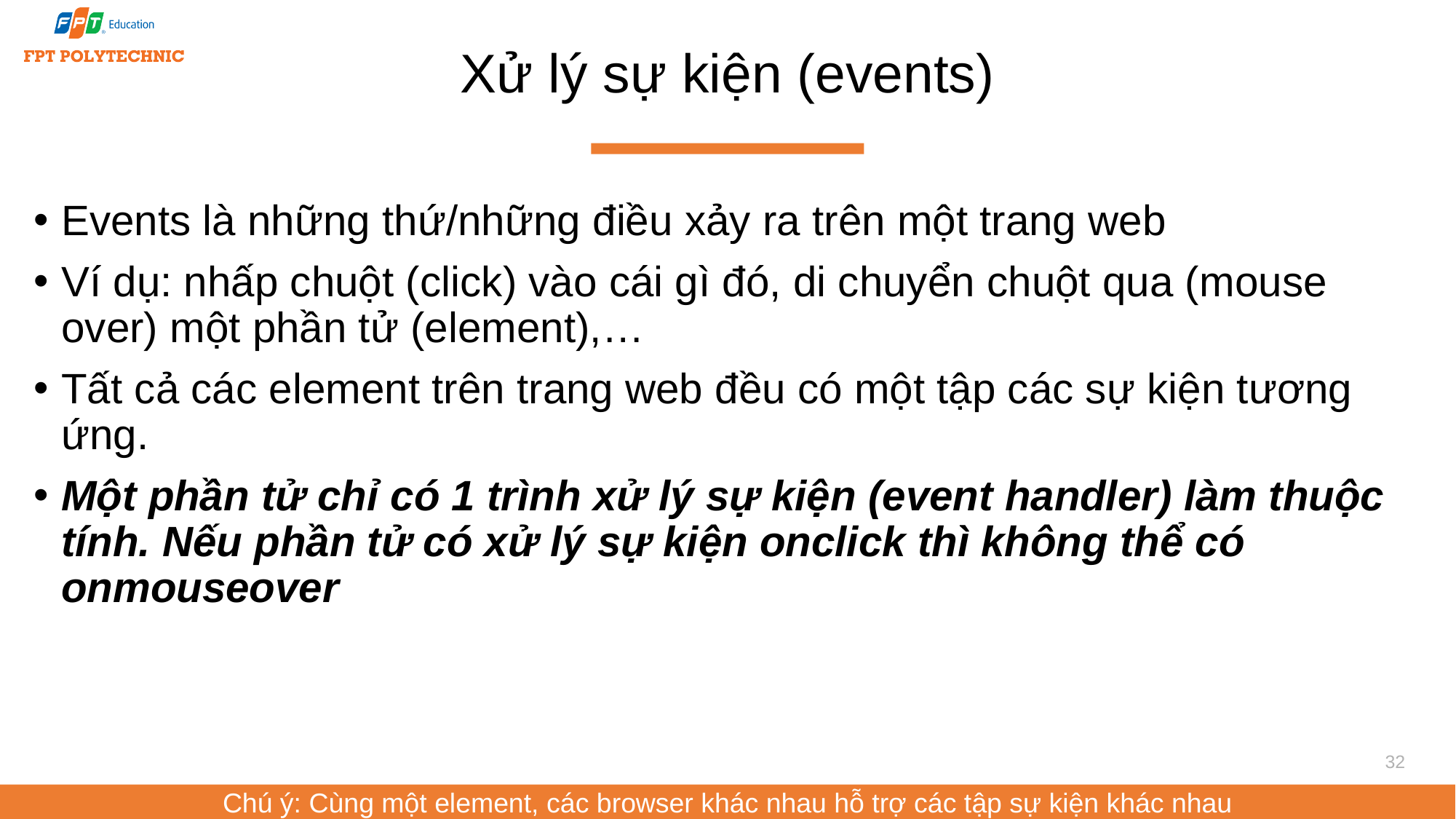

# Xử lý sự kiện (events)
Events là những thứ/những điều xảy ra trên một trang web
Ví dụ: nhấp chuột (click) vào cái gì đó, di chuyển chuột qua (mouse over) một phần tử (element),…
Tất cả các element trên trang web đều có một tập các sự kiện tương ứng.
Một phần tử chỉ có 1 trình xử lý sự kiện (event handler) làm thuộc tính. Nếu phần tử có xử lý sự kiện onclick thì không thể có onmouseover

32
Chú ý: Cùng một element, các browser khác nhau hỗ trợ các tập sự kiện khác nhau